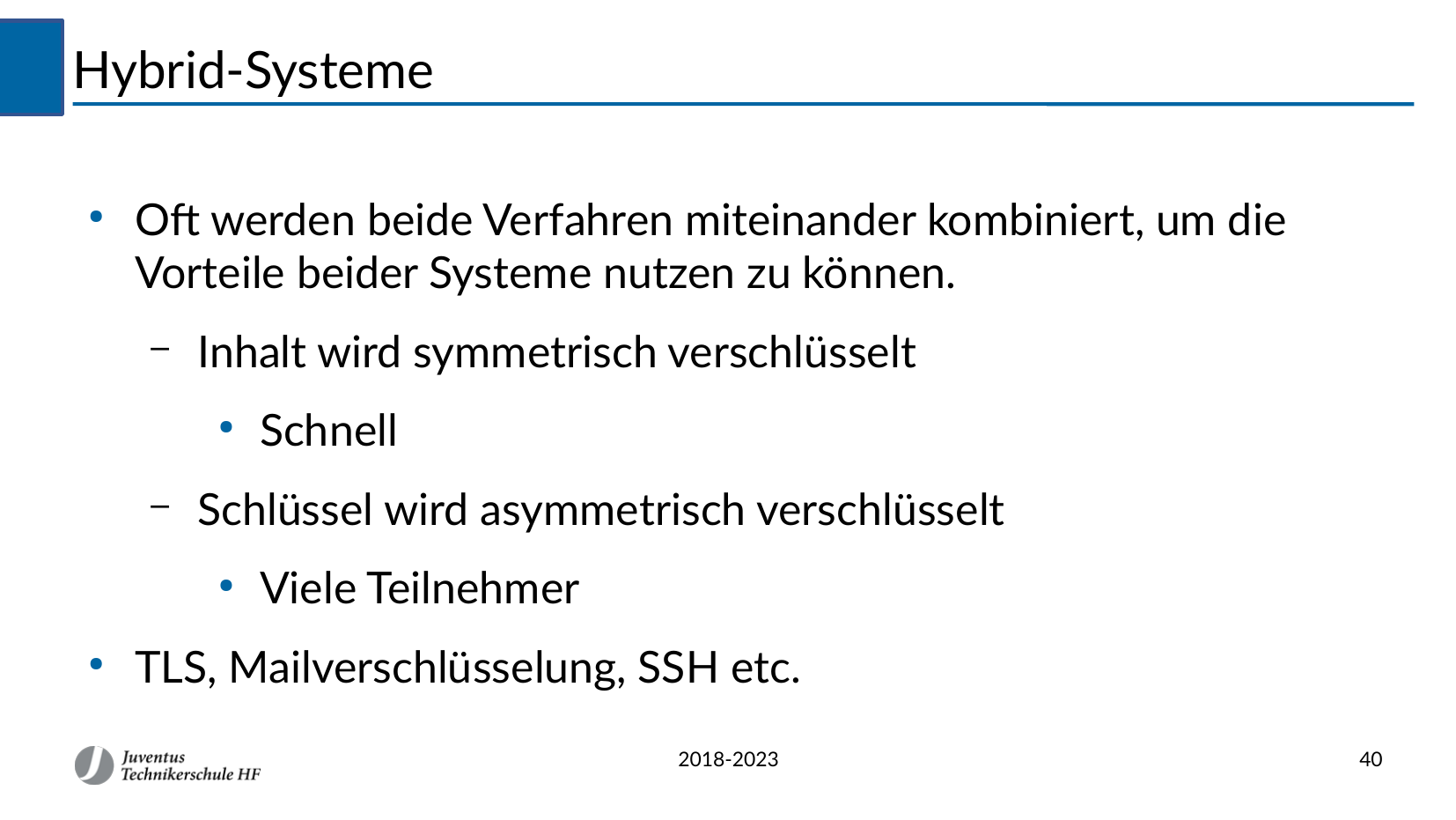

Hybrid-Systeme
Oft werden beide Verfahren miteinander kombiniert, um die Vorteile beider Systeme nutzen zu können.
Inhalt wird symmetrisch verschlüsselt
Schnell
Schlüssel wird asymmetrisch verschlüsselt
Viele Teilnehmer
TLS, Mailverschlüsselung, SSH etc.
2018-2023
40